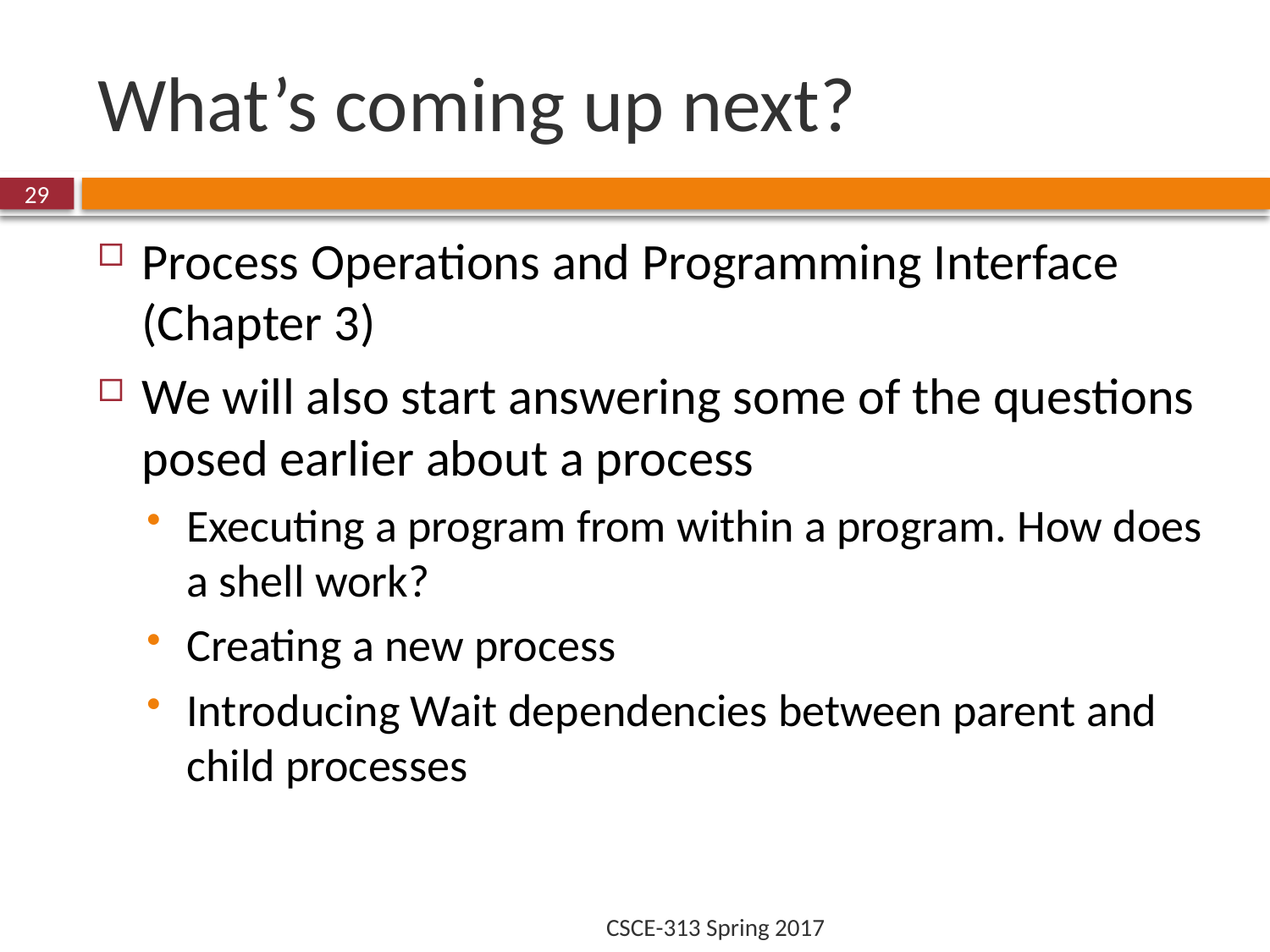

# What’s coming up next?
29
Process Operations and Programming Interface (Chapter 3)
We will also start answering some of the questions posed earlier about a process
Executing a program from within a program. How does a shell work?
Creating a new process
Introducing Wait dependencies between parent and child processes

CSCE-313 Spring 2017